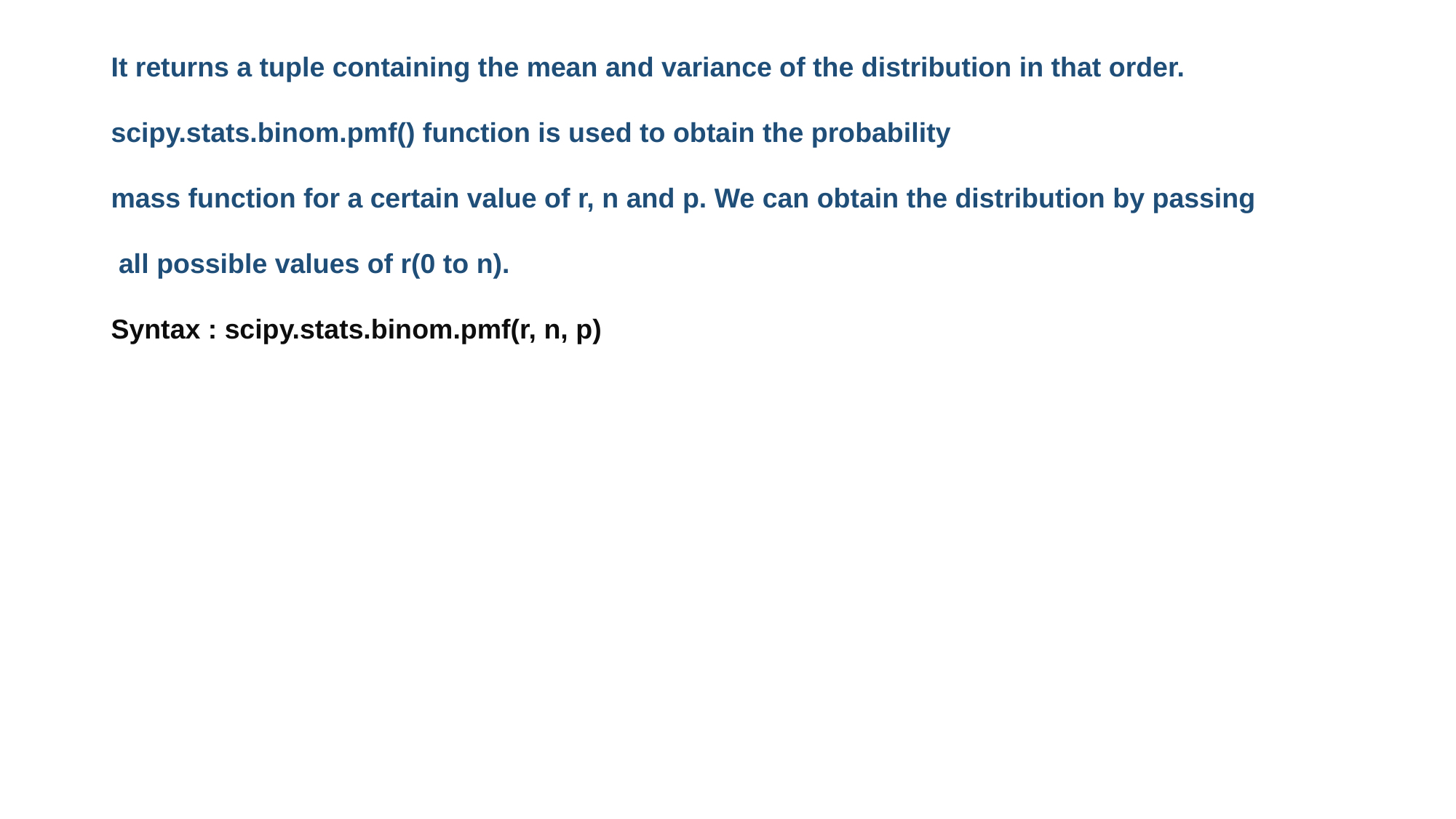

It returns a tuple containing the mean and variance of the distribution in that order.

scipy.stats.binom.pmf() function is used to obtain the probability

mass function for a certain value of r, n and p. We can obtain the distribution by passing

 all possible values of r(0 to n).

Syntax : scipy.stats.binom.pmf(r, n, p)